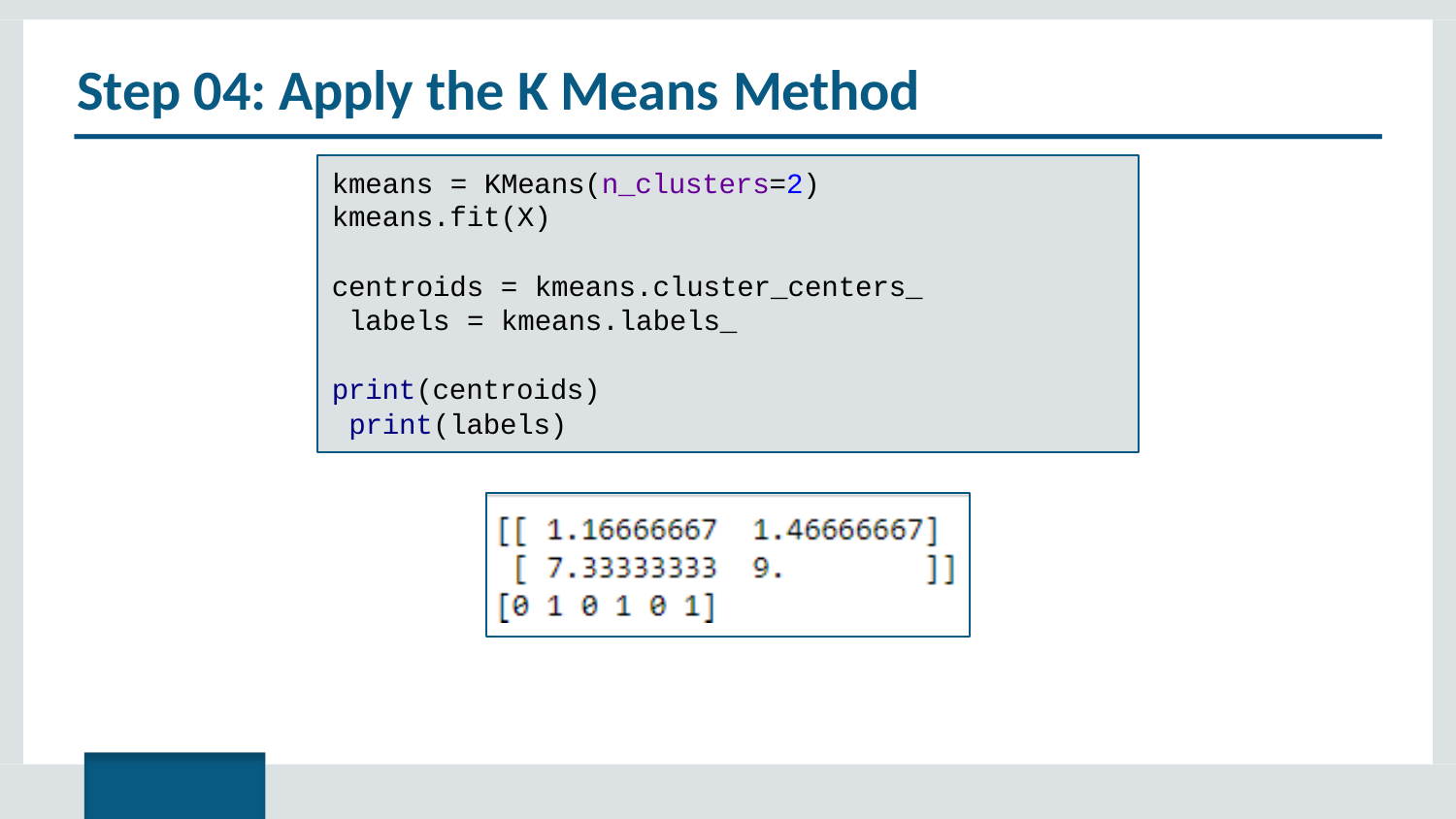

# Step 04: Apply the K Means Method

kmeans = KMeans(n_clusters=2)
kmeans.fit(X)

centroids = kmeans.cluster_centers_  labels = kmeans.labels_

print(centroids)  print(labels)